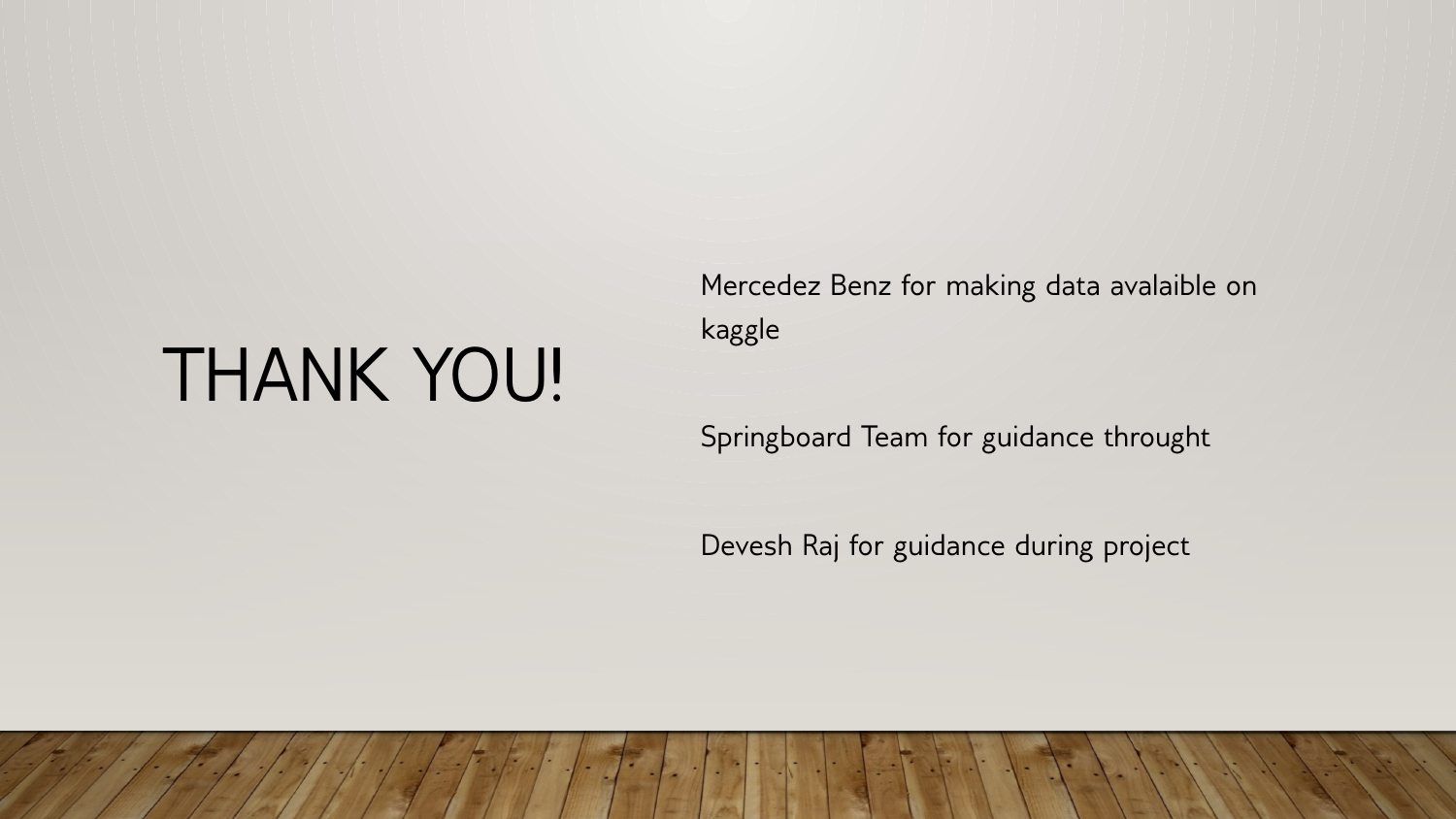

Mercedez Benz for making data avalaible on kaggle
Springboard Team for guidance throught
Devesh Raj for guidance during project
# Thank You!